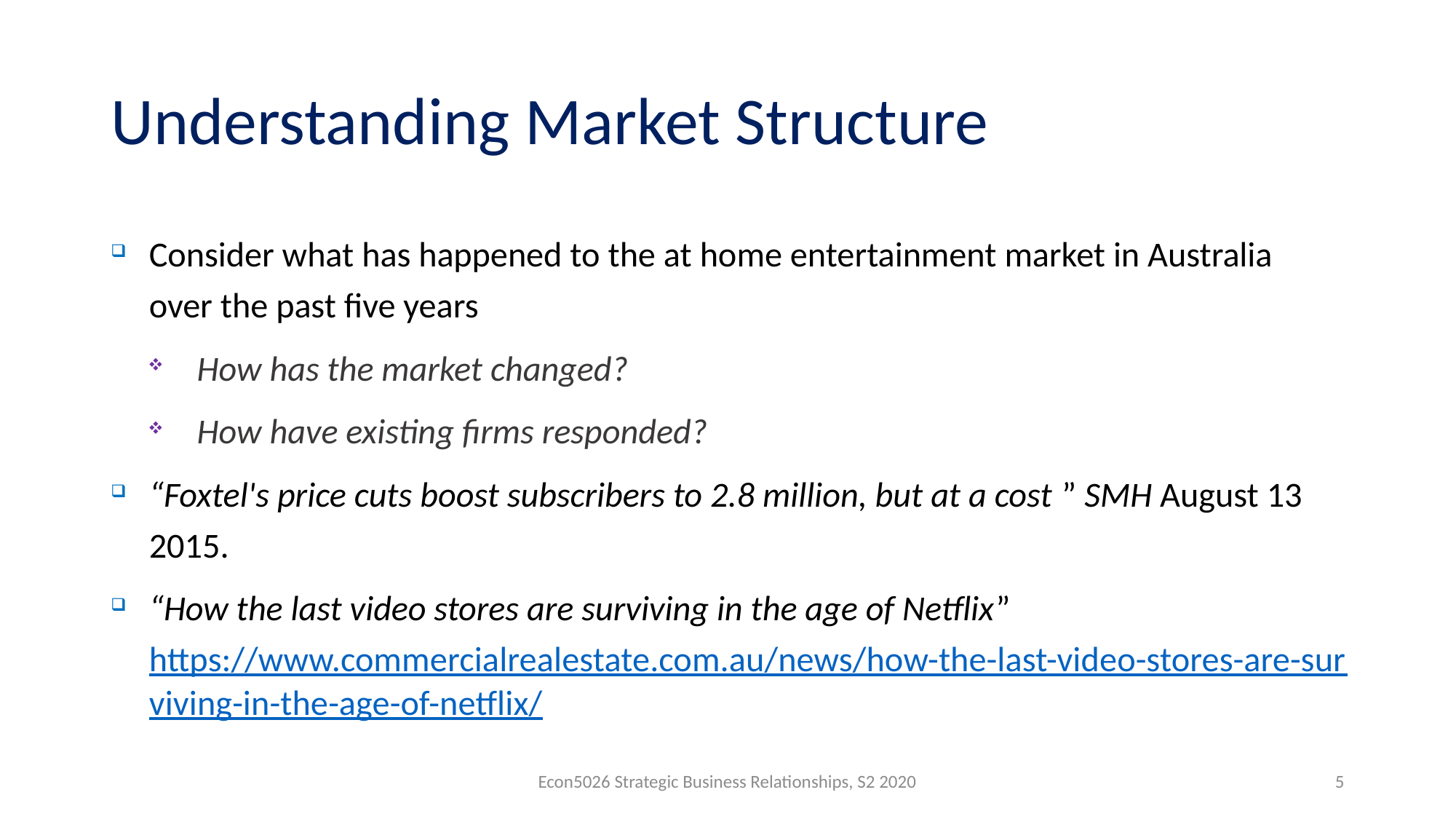

# Understanding Market Structure
Consider what has happened to the at home entertainment market in Australia over the past five years
How has the market changed?
How have existing firms responded?
“Foxtel's price cuts boost subscribers to 2.8 million, but at a cost ” SMH August 13 2015.
“How the last video stores are surviving in the age of Netflix” https://www.commercialrealestate.com.au/news/how-the-last-video-stores-are-surviving-in-the-age-of-netflix/

Econ5026 Strategic Business Relationships, S2 2020
5